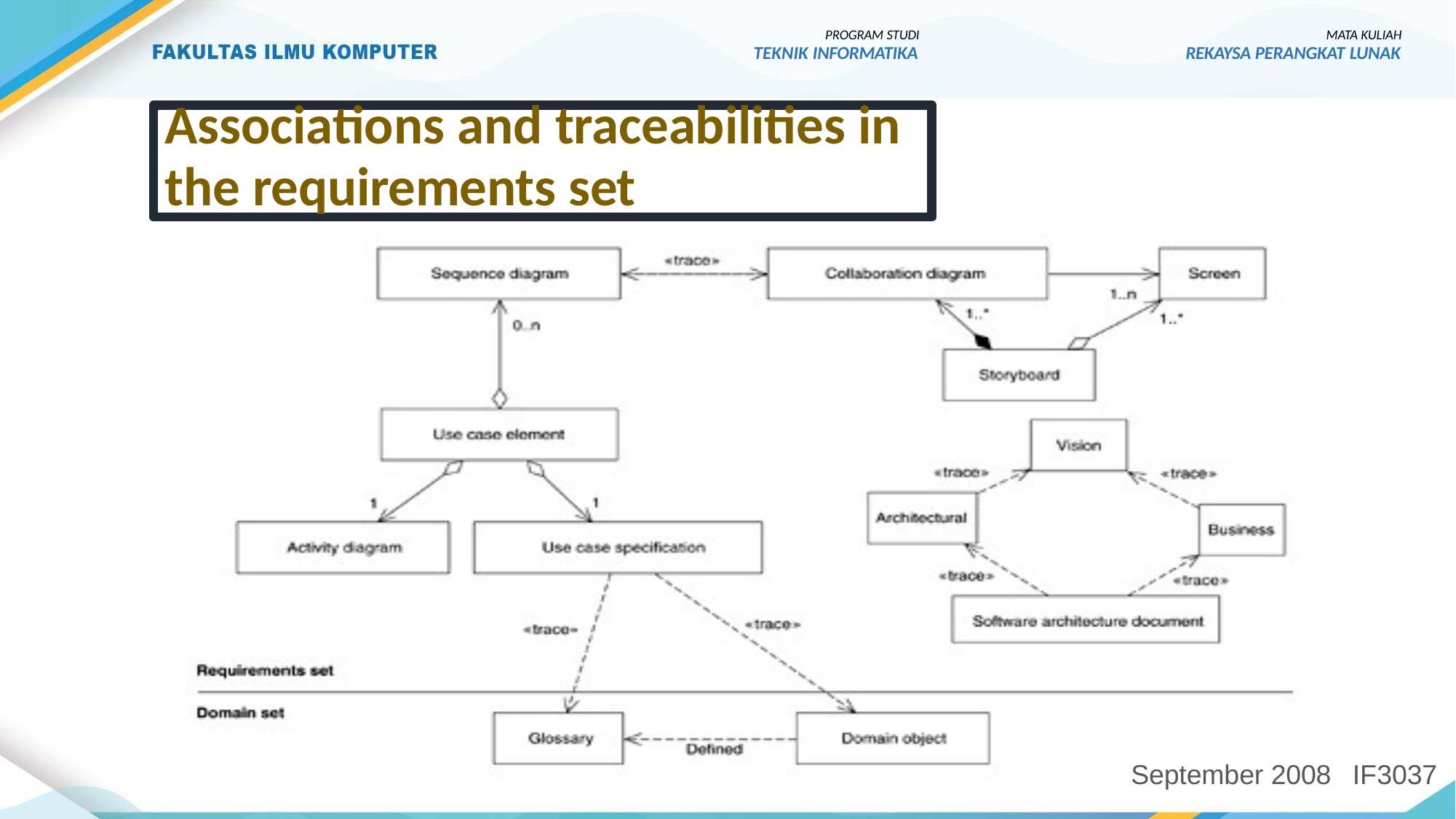

PROGRAM STUDI
TEKNIK INFORMATIKA
MATA KULIAH
REKAYSA PERANGKAT LUNAK
Associations and traceabilities in
the requirements set

September 2008
IF3037